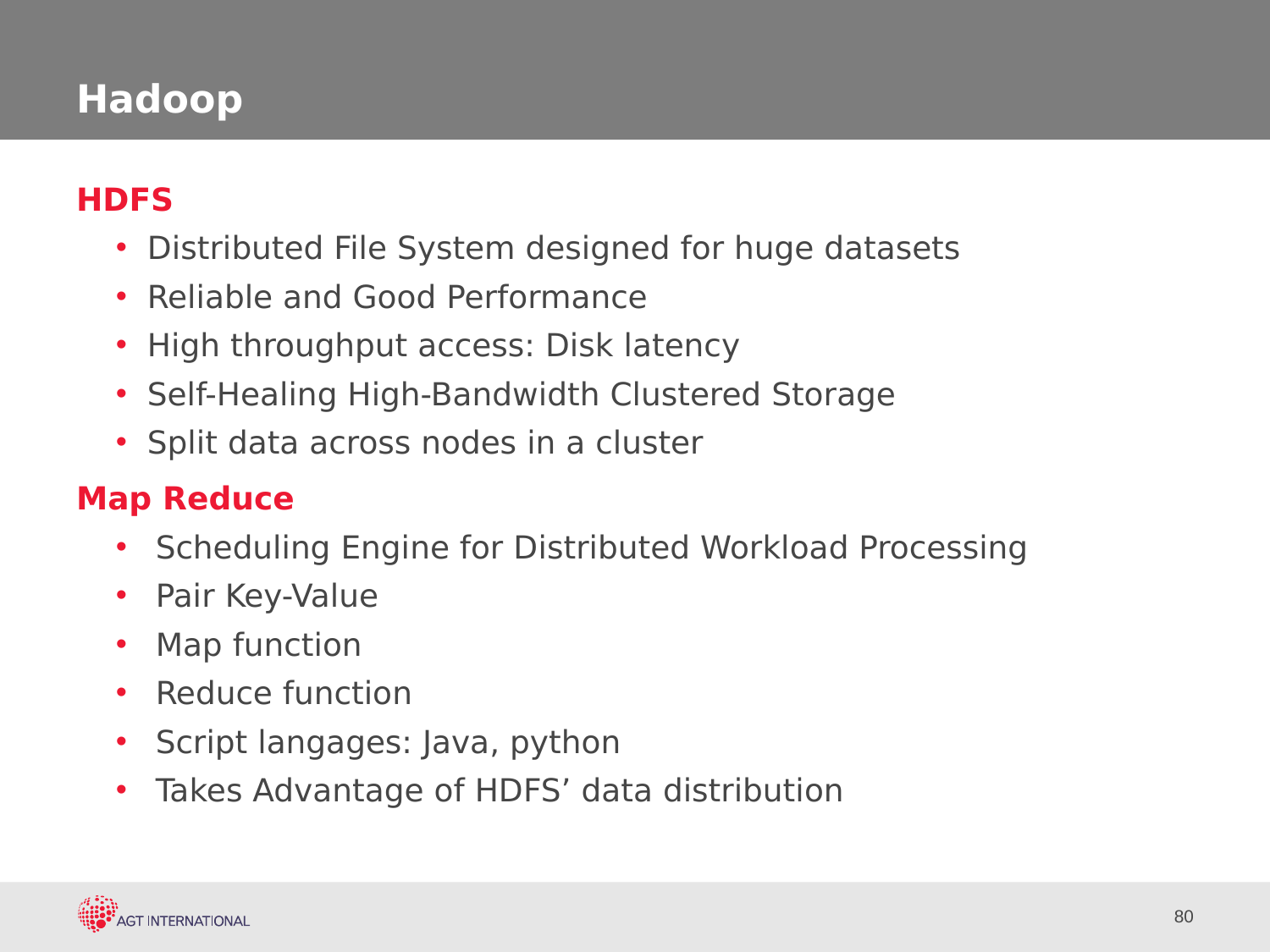

# Hadoop
HDFS
Distributed File System designed for huge datasets
Reliable and Good Performance
High throughput access: Disk latency
Self-Healing High-Bandwidth Clustered Storage
Split data across nodes in a cluster
Map Reduce
Scheduling Engine for Distributed Workload Processing
Pair Key-Value
Map function
Reduce function
Script langages: Java, python
Takes Advantage of HDFS’ data distribution